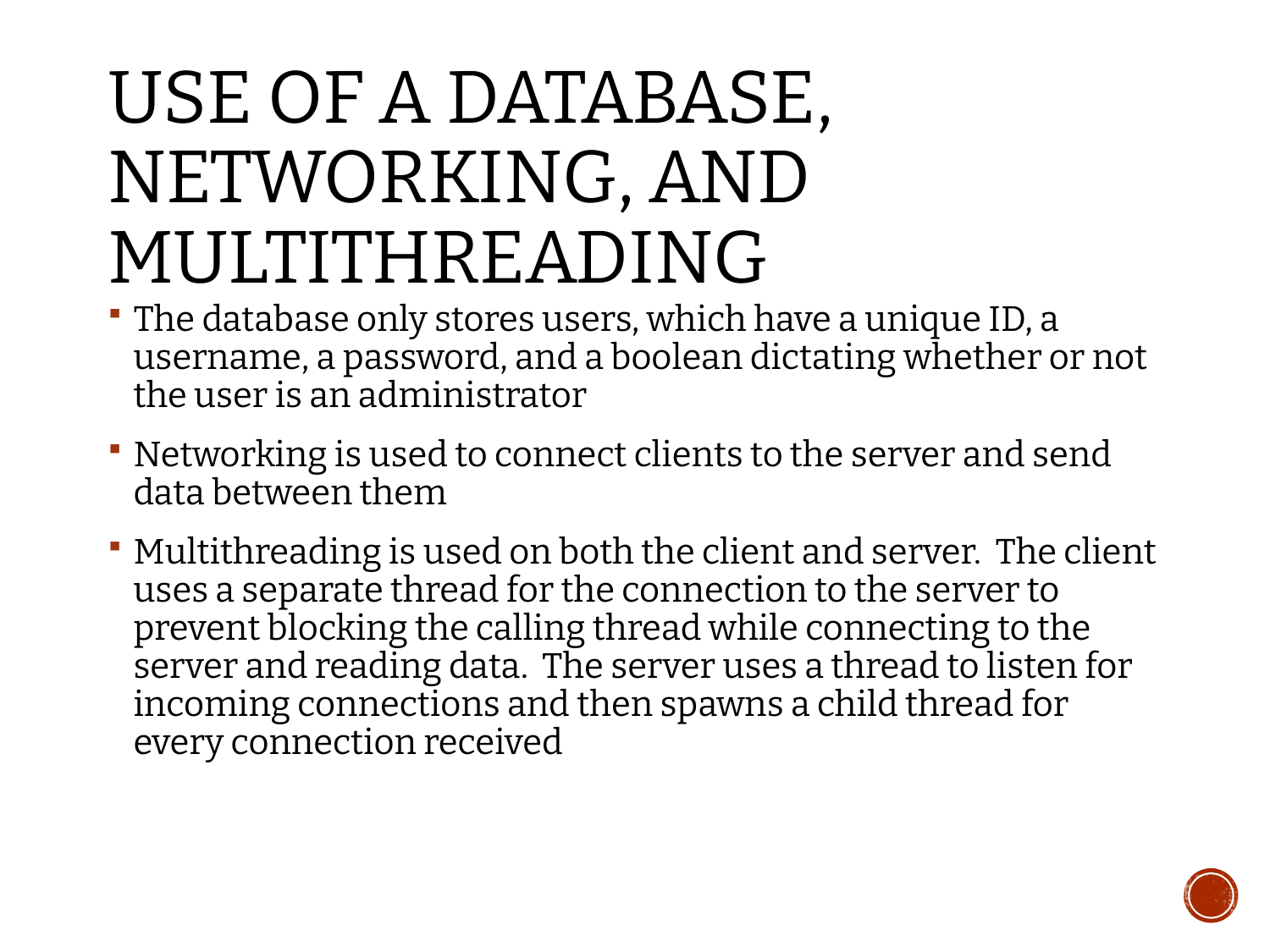

# Use of a database, networking, and multithreading
The database only stores users, which have a unique ID, a username, a password, and a boolean dictating whether or not the user is an administrator
Networking is used to connect clients to the server and send data between them
Multithreading is used on both the client and server.  The client uses a separate thread for the connection to the server to prevent blocking the calling thread while connecting to the server and reading data.  The server uses a thread to listen for incoming connections and then spawns a child thread for every connection received